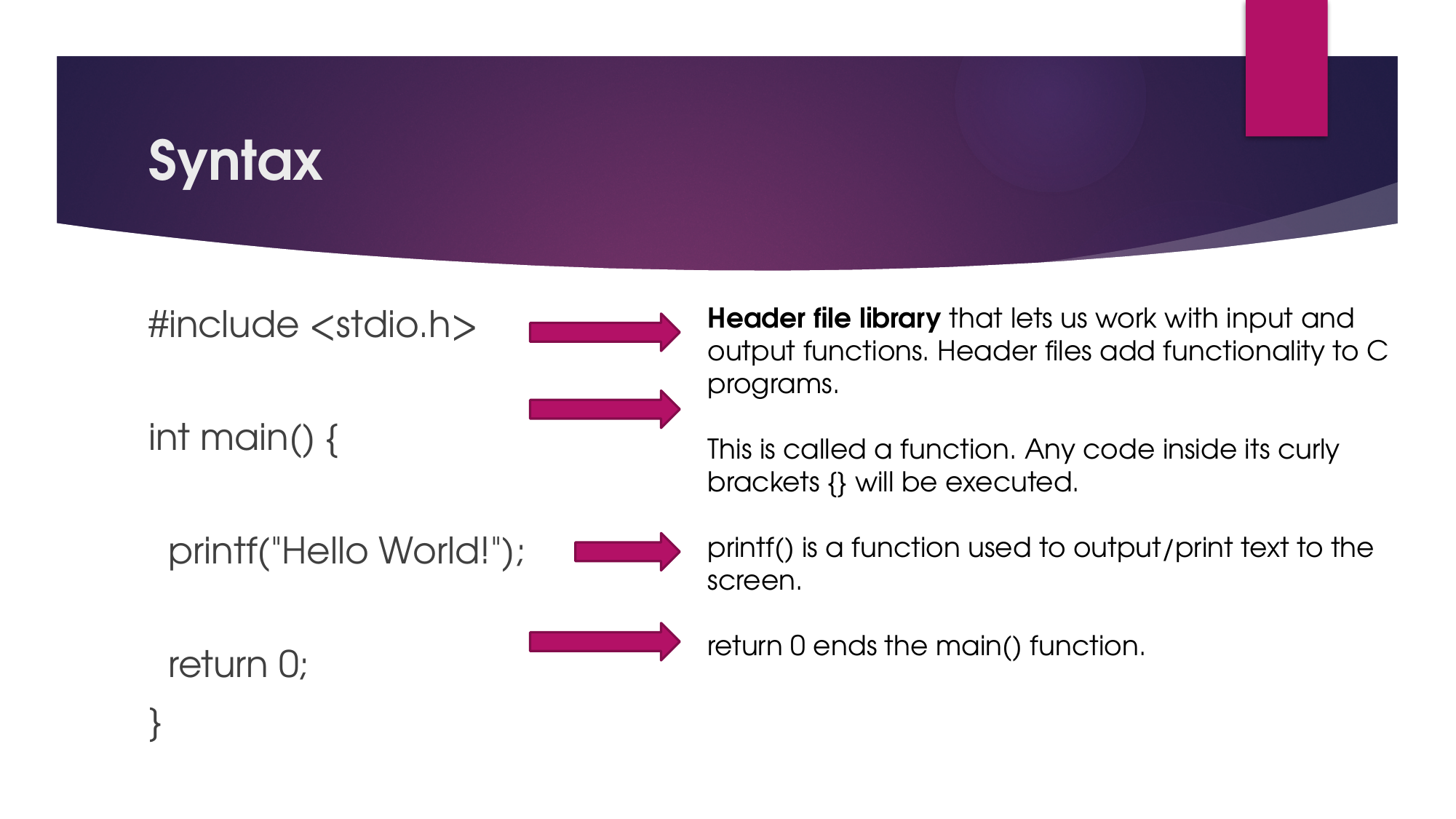

# Syntax
#include <stdio.h>

int main() {

  printf("Hello World!");

  return 0;
}
Header file library that lets us work with input and output functions. Header files add functionality to C programs.

This is called a function. Any code inside its curly brackets {} will be executed.

printf() is a function used to output/print text to the screen.

return 0 ends the main() function.